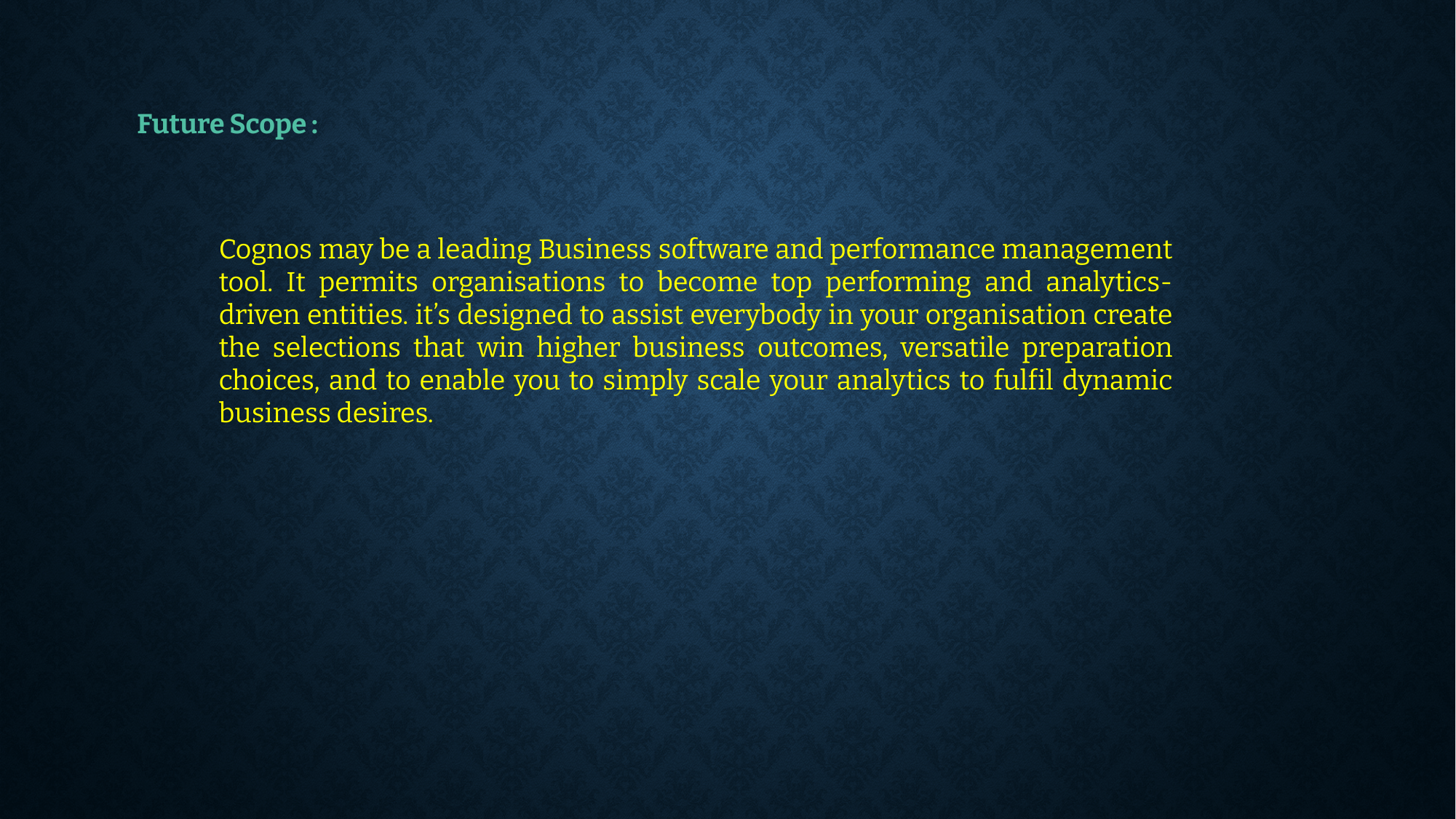

Future Scope :
Cognos may be a leading Business software and performance management tool. It permits organisations to become top performing and analytics-driven entities. it’s designed to assist everybody in your organisation create the selections that win higher business outcomes, versatile preparation choices, and to enable you to simply scale your analytics to fulfil dynamic business desires.